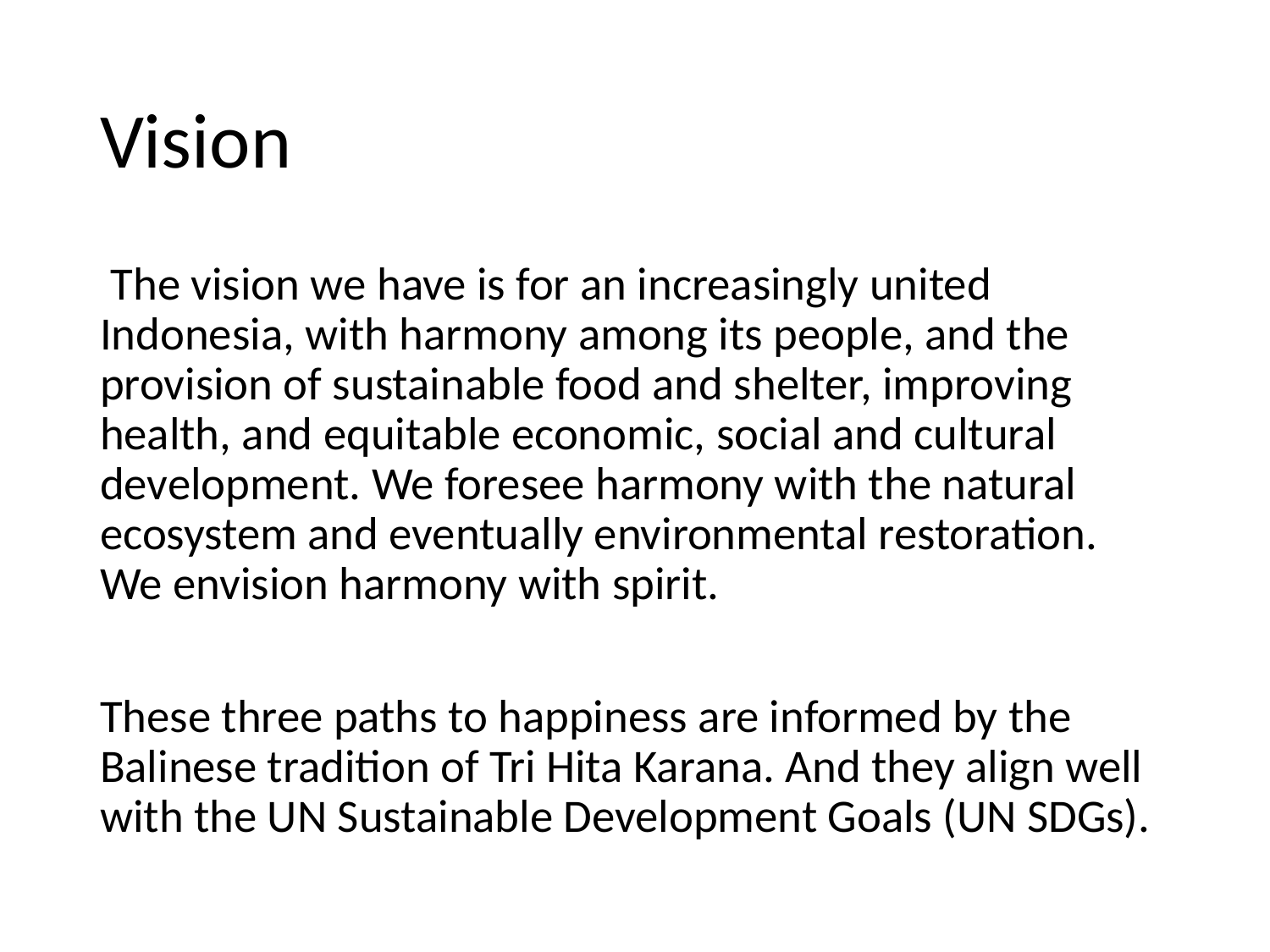

# Vision
 The vision we have is for an increasingly united Indonesia, with harmony among its people, and the provision of sustainable food and shelter, improving health, and equitable economic, social and cultural development. We foresee harmony with the natural ecosystem and eventually environmental restoration. We envision harmony with spirit.

These three paths to happiness are informed by the Balinese tradition of Tri Hita Karana. And they align well with the UN Sustainable Development Goals (UN SDGs).